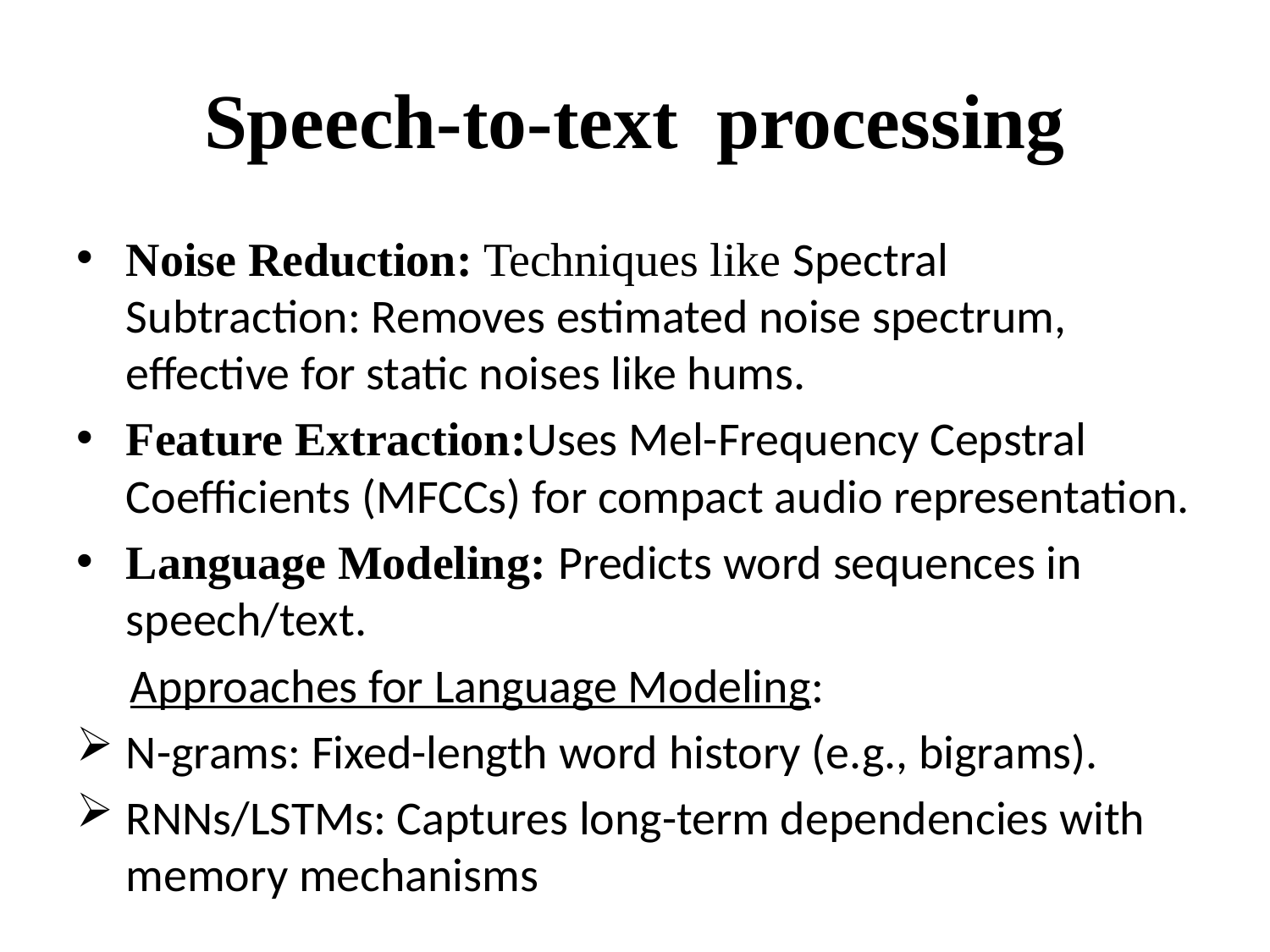

# Speech-to-text  processing
Noise Reduction: Techniques like Spectral Subtraction: Removes estimated noise spectrum, effective for static noises like hums.
Feature Extraction:Uses Mel-Frequency Cepstral Coefficients (MFCCs) for compact audio representation.
Language Modeling: Predicts word sequences in speech/text.
     Approaches for Language Modeling:
N-grams: Fixed-length word history (e.g., bigrams).
RNNs/LSTMs: Captures long-term dependencies with memory mechanisms